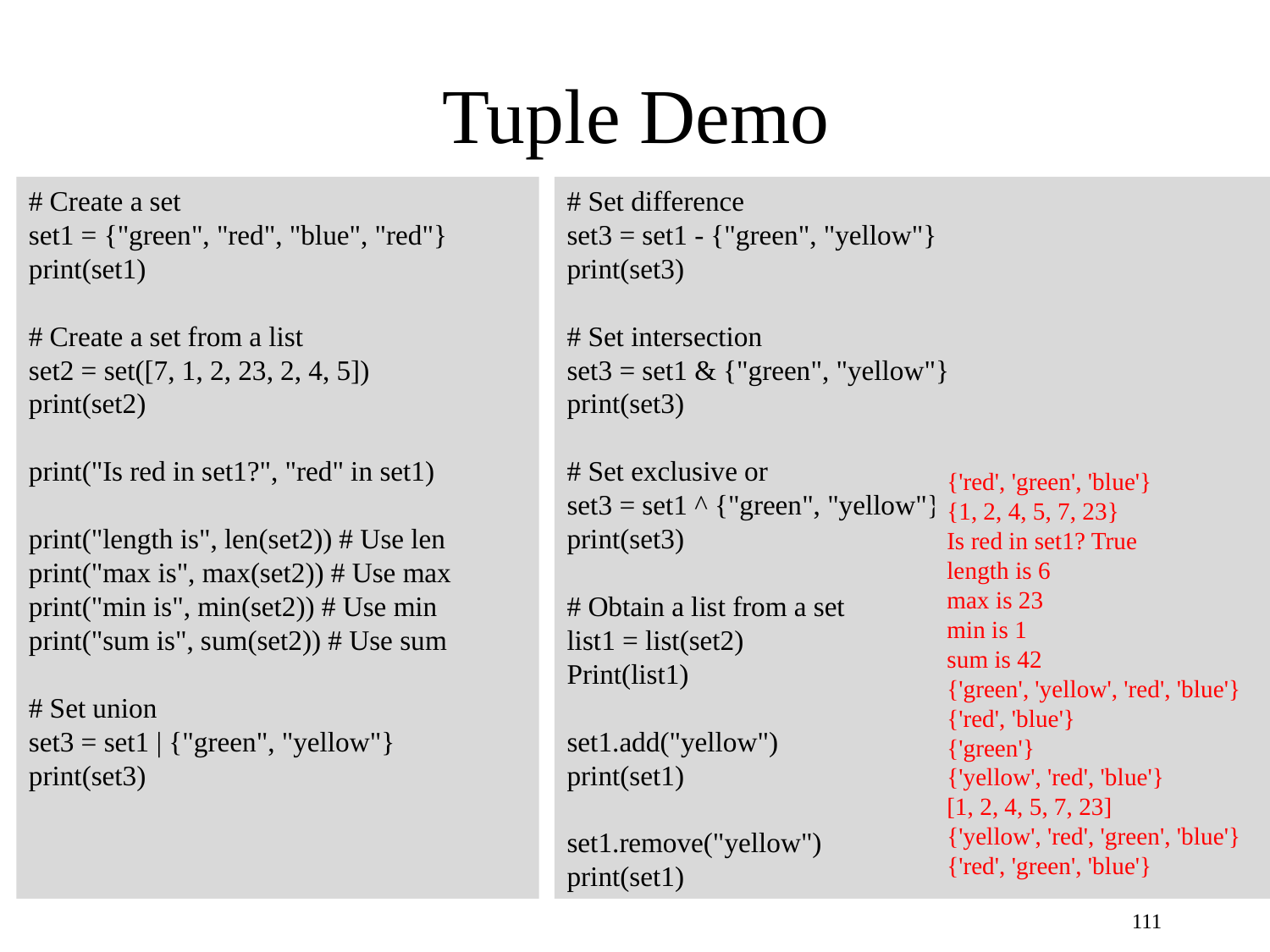

# Tuple Demo
# Create a set
set1 = {"green", "red", "blue", "red"}
print(set1)

# Create a set from a list
set2 = set([7, 1, 2, 23, 2, 4, 5])
print(set2)

print("Is red in set1?", "red" in set1)

print("length is", len(set2)) # Use len
print("max is", max(set2)) # Use max
print("min is", min(set2)) # Use min
print("sum is", sum(set2)) # Use sum

# Set union
set3 = set1 | {"green", "yellow"}
print(set3)

# Set difference
set3 = set1 - {"green", "yellow"}
print(set3)

# Set intersection
set3 = set1 & {"green", "yellow"}
print(set3)

# Set exclusive or
set3 = set1 ^ {"green", "yellow"}
print(set3)

# Obtain a list from a set
list1 = list(set2)
Print(list1)

set1.add("yellow")
print(set1)

set1.remove("yellow")
print(set1)
{'red', 'green', 'blue'}
{1, 2, 4, 5, 7, 23}
Is red in set1? True
length is 6
max is 23
min is 1
sum is 42
{'green', 'yellow', 'red', 'blue'}
{'red', 'blue'}
{'green'}
{'yellow', 'red', 'blue'}
[1, 2, 4, 5, 7, 23]
{'yellow', 'red', 'green', 'blue'}
{'red', 'green', 'blue'}
111